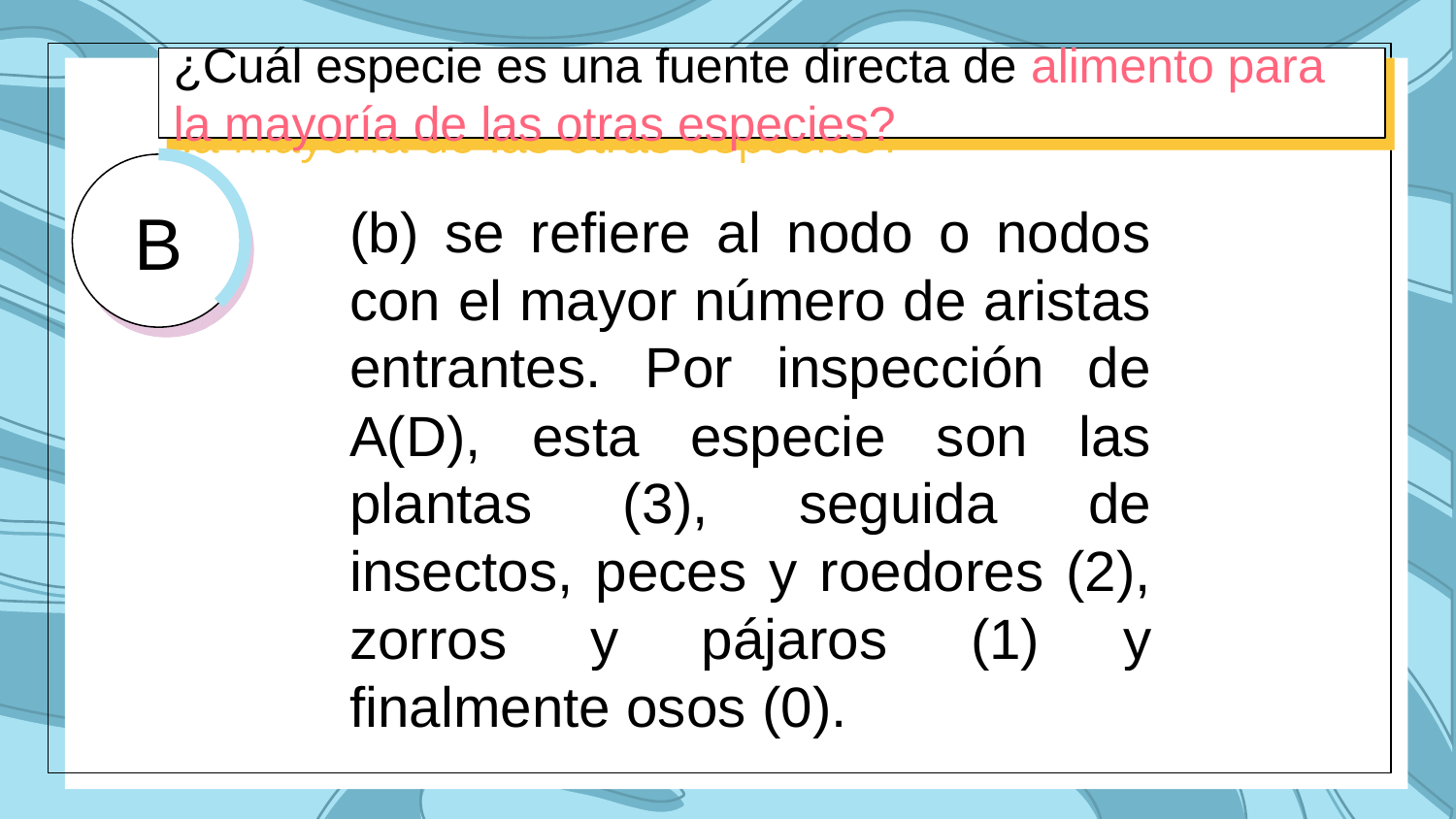

# ¿Cuál especie es una fuente directa de alimento para la mayoría de las otras especies?

B
(b) se refiere al nodo o nodos con el mayor número de aristas entrantes. Por inspección de A(D), esta especie son las plantas (3), seguida de insectos, peces y roedores (2), zorros y pájaros (1) y finalmente osos (0).